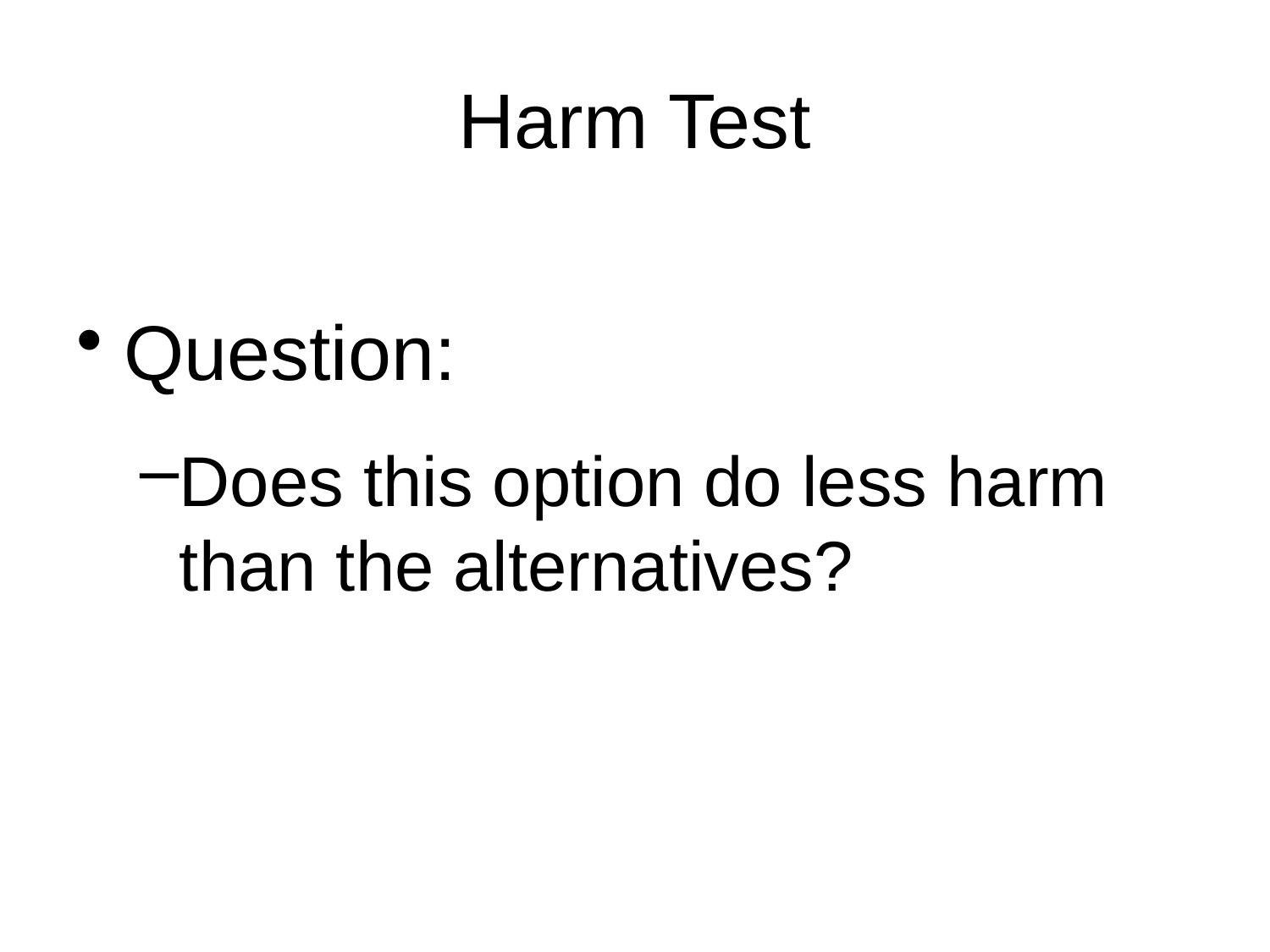

# Harm Test
Question:

Does this option do less harm than the alternatives?